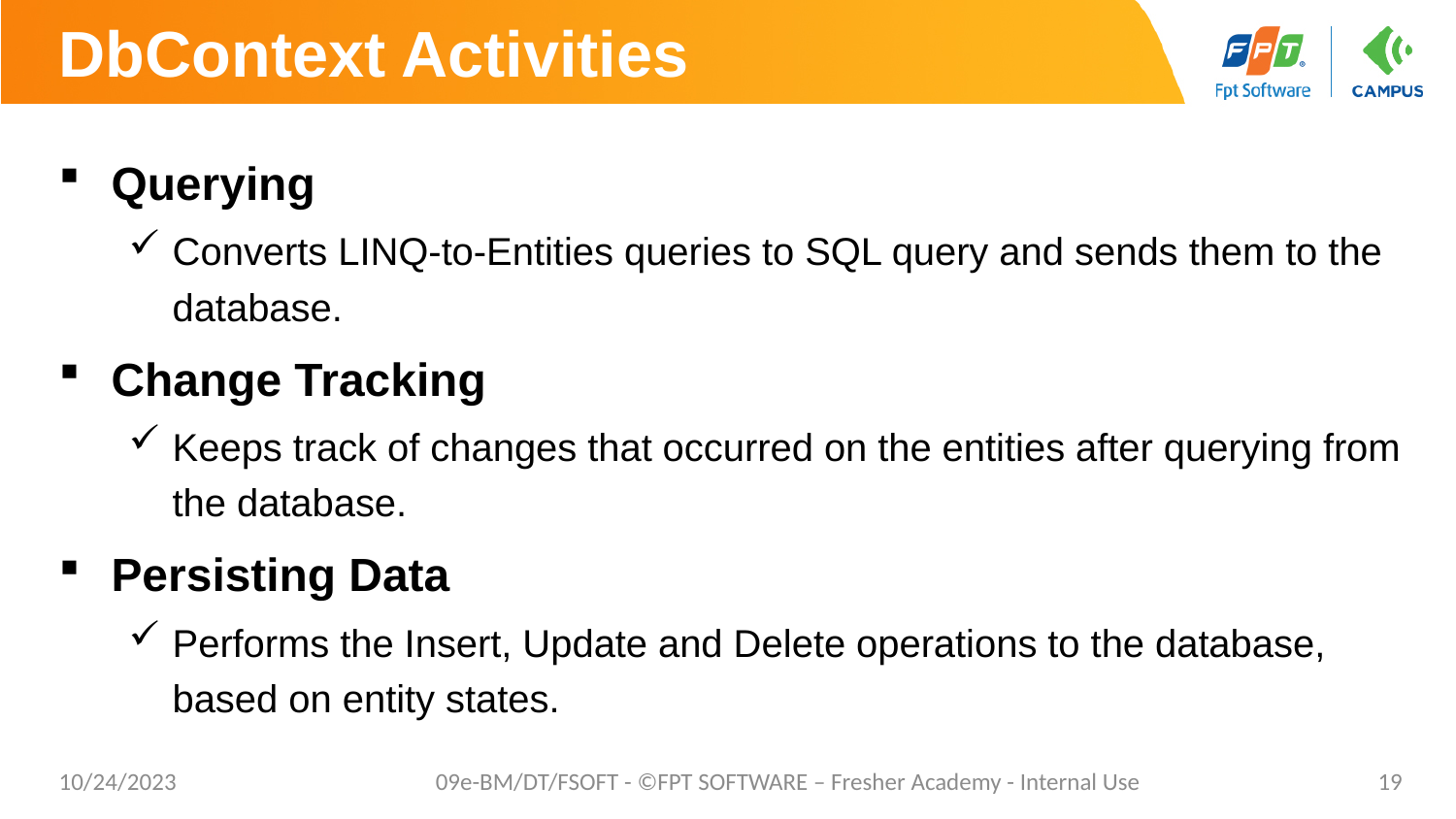

# DbContext Activities
Querying
Converts LINQ-to-Entities queries to SQL query and sends them to the database.
Change Tracking
Keeps track of changes that occurred on the entities after querying from the database.
Persisting Data
Performs the Insert, Update and Delete operations to the database, based on entity states.

10/24/2023
09e-BM/DT/FSOFT - ©FPT SOFTWARE – Fresher Academy - Internal Use
19